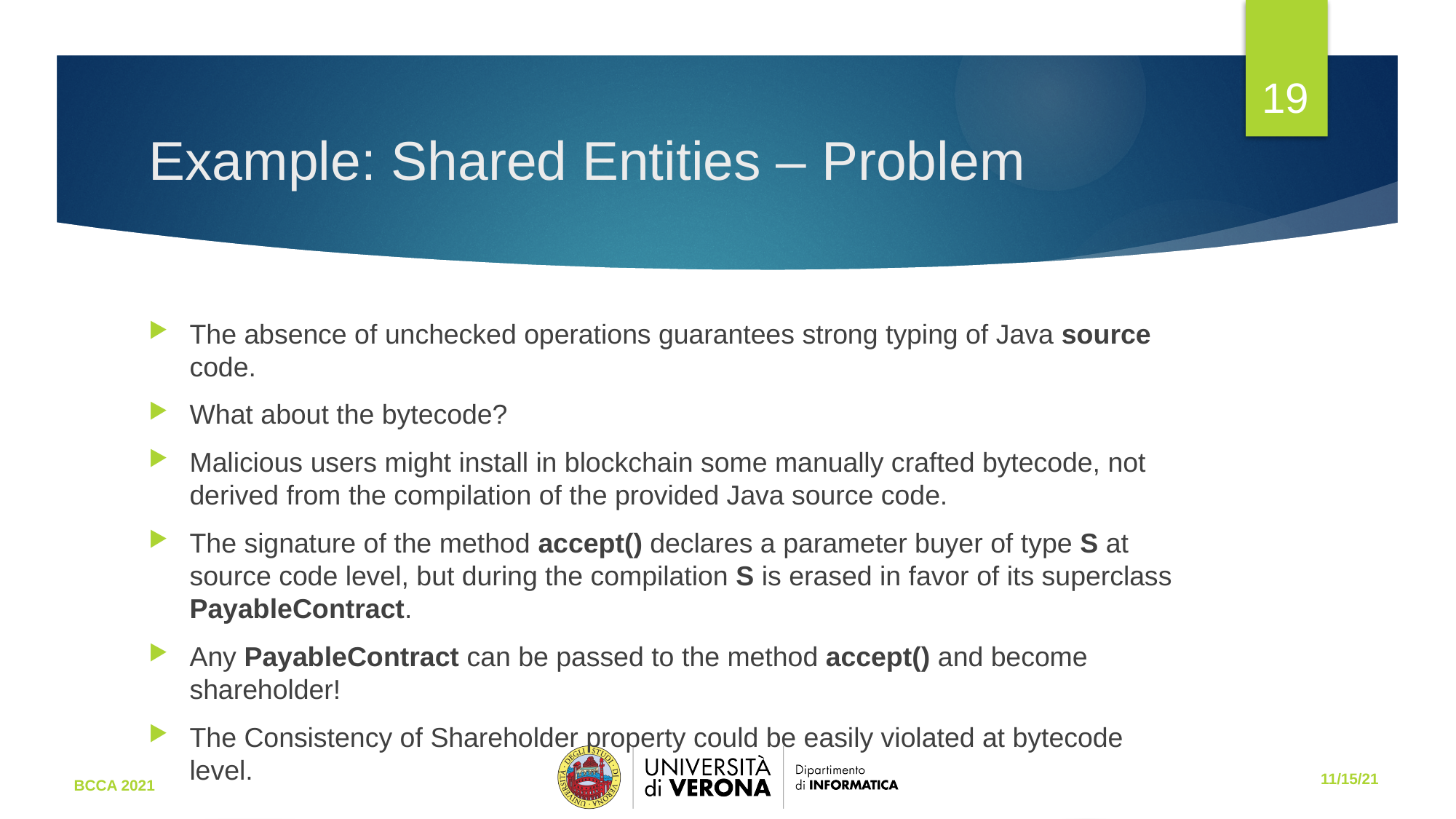

19
# Example: Shared Entities – Problem
The absence of unchecked operations guarantees strong typing of Java source code.
What about the bytecode?
Malicious users might install in blockchain some manually crafted bytecode, not derived from the compilation of the provided Java source code.
The signature of the method accept() declares a parameter buyer of type S at source code level, but during the compilation S is erased in favor of its superclass PayableContract.
Any PayableContract can be passed to the method accept() and become shareholder!
The Consistency of Shareholder property could be easily violated at bytecode level.
BCCA 2021
11/15/21